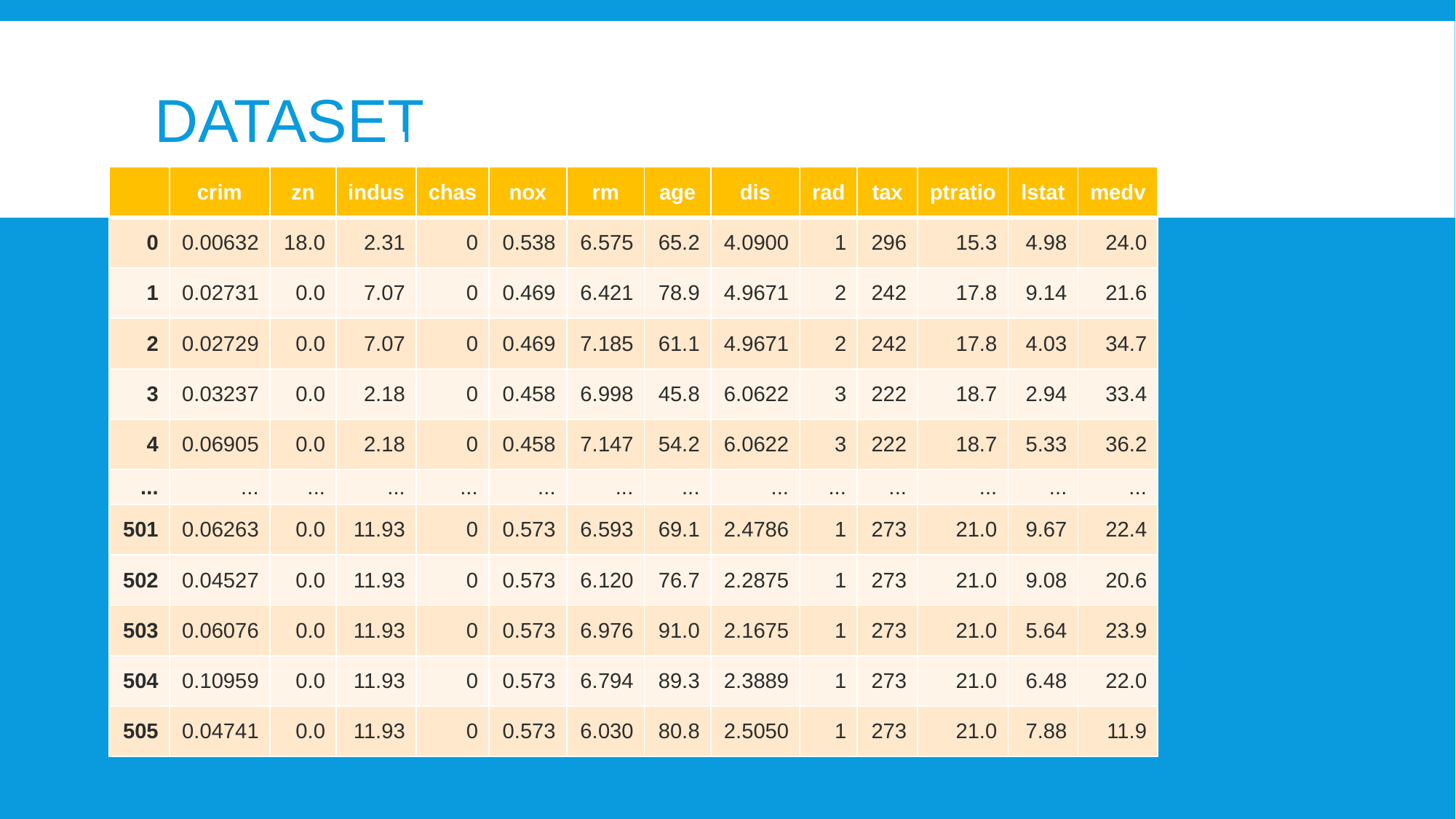

# Dataset
506 rows (total observed suburbs in Boston)
11 columns (variables)
|  | crim | zn | indus | chas | nox | rm | age | dis | rad | tax | ptratio | lstat | medv |
| --- | --- | --- | --- | --- | --- | --- | --- | --- | --- | --- | --- | --- | --- |
| 0 | 0.00632 | 18.0 | 2.31 | 0 | 0.538 | 6.575 | 65.2 | 4.0900 | 1 | 296 | 15.3 | 4.98 | 24.0 |
| 1 | 0.02731 | 0.0 | 7.07 | 0 | 0.469 | 6.421 | 78.9 | 4.9671 | 2 | 242 | 17.8 | 9.14 | 21.6 |
| 2 | 0.02729 | 0.0 | 7.07 | 0 | 0.469 | 7.185 | 61.1 | 4.9671 | 2 | 242 | 17.8 | 4.03 | 34.7 |
| 3 | 0.03237 | 0.0 | 2.18 | 0 | 0.458 | 6.998 | 45.8 | 6.0622 | 3 | 222 | 18.7 | 2.94 | 33.4 |
| 4 | 0.06905 | 0.0 | 2.18 | 0 | 0.458 | 7.147 | 54.2 | 6.0622 | 3 | 222 | 18.7 | 5.33 | 36.2 |
| ... | ... | ... | ... | ... | ... | ... | ... | ... | ... | ... | ... | ... | ... |
| 501 | 0.06263 | 0.0 | 11.93 | 0 | 0.573 | 6.593 | 69.1 | 2.4786 | 1 | 273 | 21.0 | 9.67 | 22.4 |
| 502 | 0.04527 | 0.0 | 11.93 | 0 | 0.573 | 6.120 | 76.7 | 2.2875 | 1 | 273 | 21.0 | 9.08 | 20.6 |
| 503 | 0.06076 | 0.0 | 11.93 | 0 | 0.573 | 6.976 | 91.0 | 2.1675 | 1 | 273 | 21.0 | 5.64 | 23.9 |
| 504 | 0.10959 | 0.0 | 11.93 | 0 | 0.573 | 6.794 | 89.3 | 2.3889 | 1 | 273 | 21.0 | 6.48 | 22.0 |
| 505 | 0.04741 | 0.0 | 11.93 | 0 | 0.573 | 6.030 | 80.8 | 2.5050 | 1 | 273 | 21.0 | 7.88 | 11.9 |